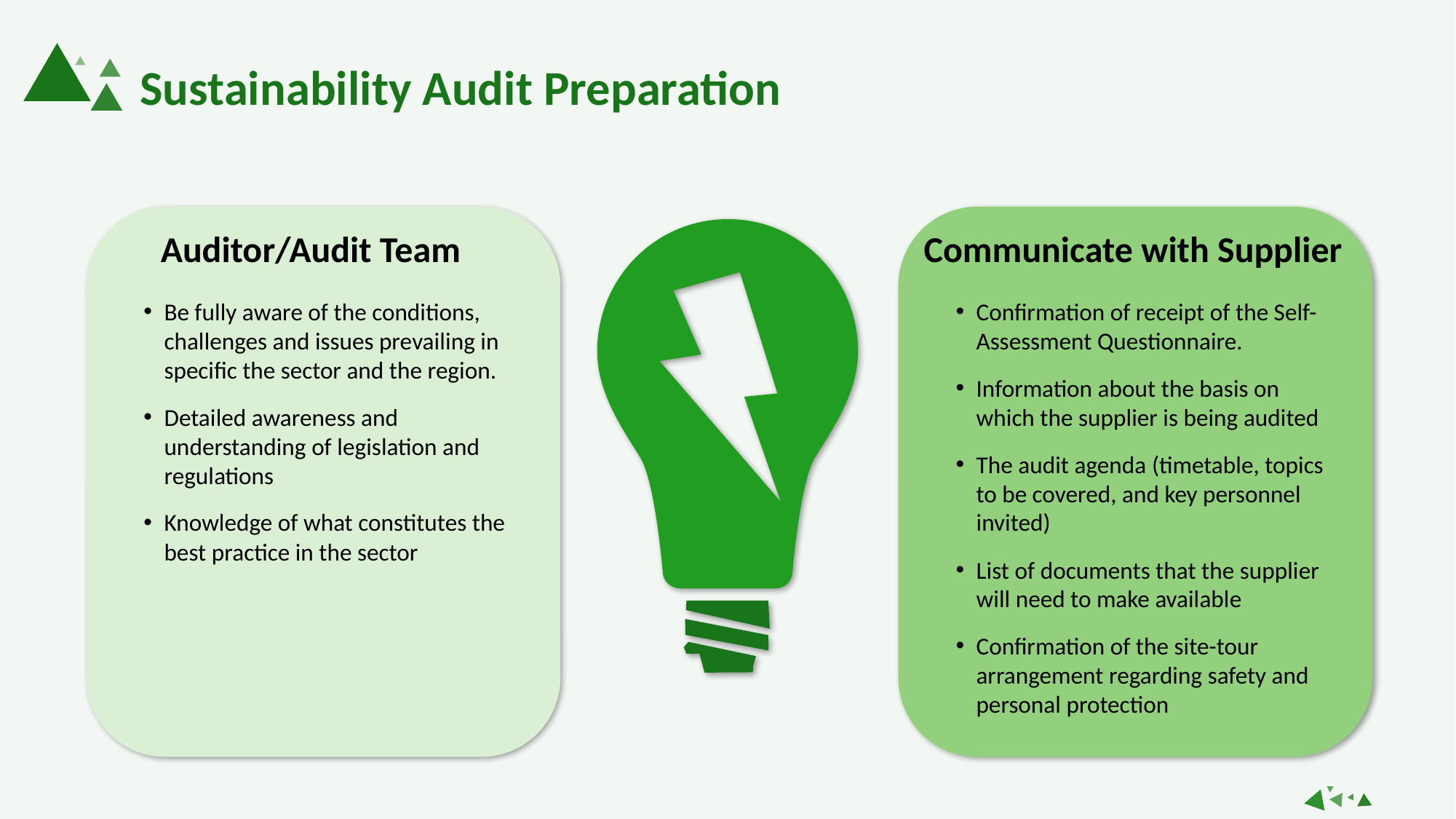

Sustainability Audit Preparation

Auditor/Audit Team
Communicate with Supplier

Be fully aware of the conditions, challenges and issues prevailing in specific the sector and the region.
Detailed awareness and understanding of legislation and regulations
Knowledge of what constitutes the best practice in the sector
Confirmation of receipt of the Self-Assessment Questionnaire.
Information about the basis on which the supplier is being audited
The audit agenda (timetable, topics to be covered, and key personnel invited)
List of documents that the supplier will need to make available
Confirmation of the site-tour arrangement regarding safety and personal protection